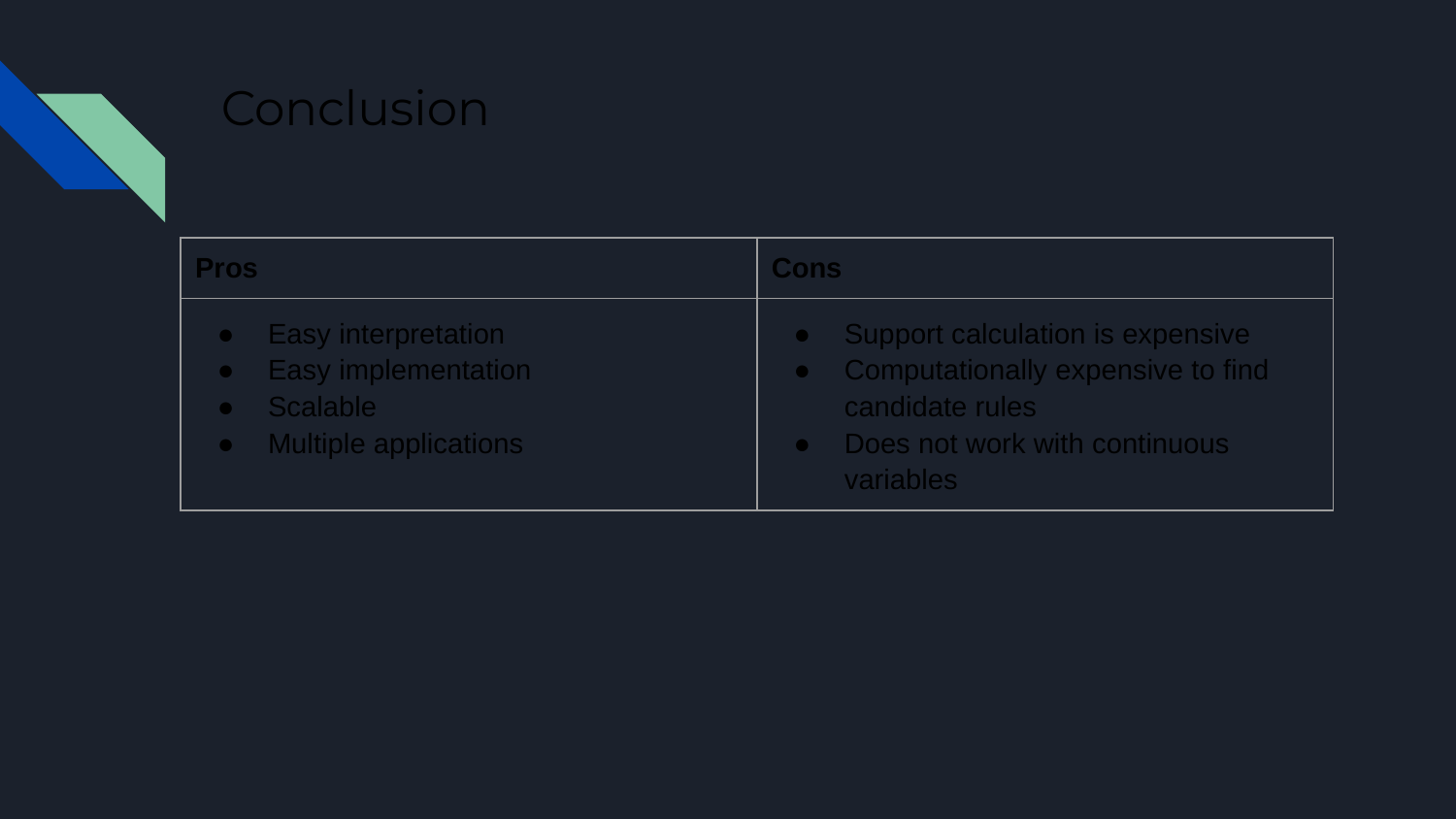

# Conclusion

| Pros | Cons |
| --- | --- |
| Easy interpretation Easy implementation Scalable Multiple applications | Support calculation is expensive Computationally expensive to find candidate rules Does not work with continuous variables |